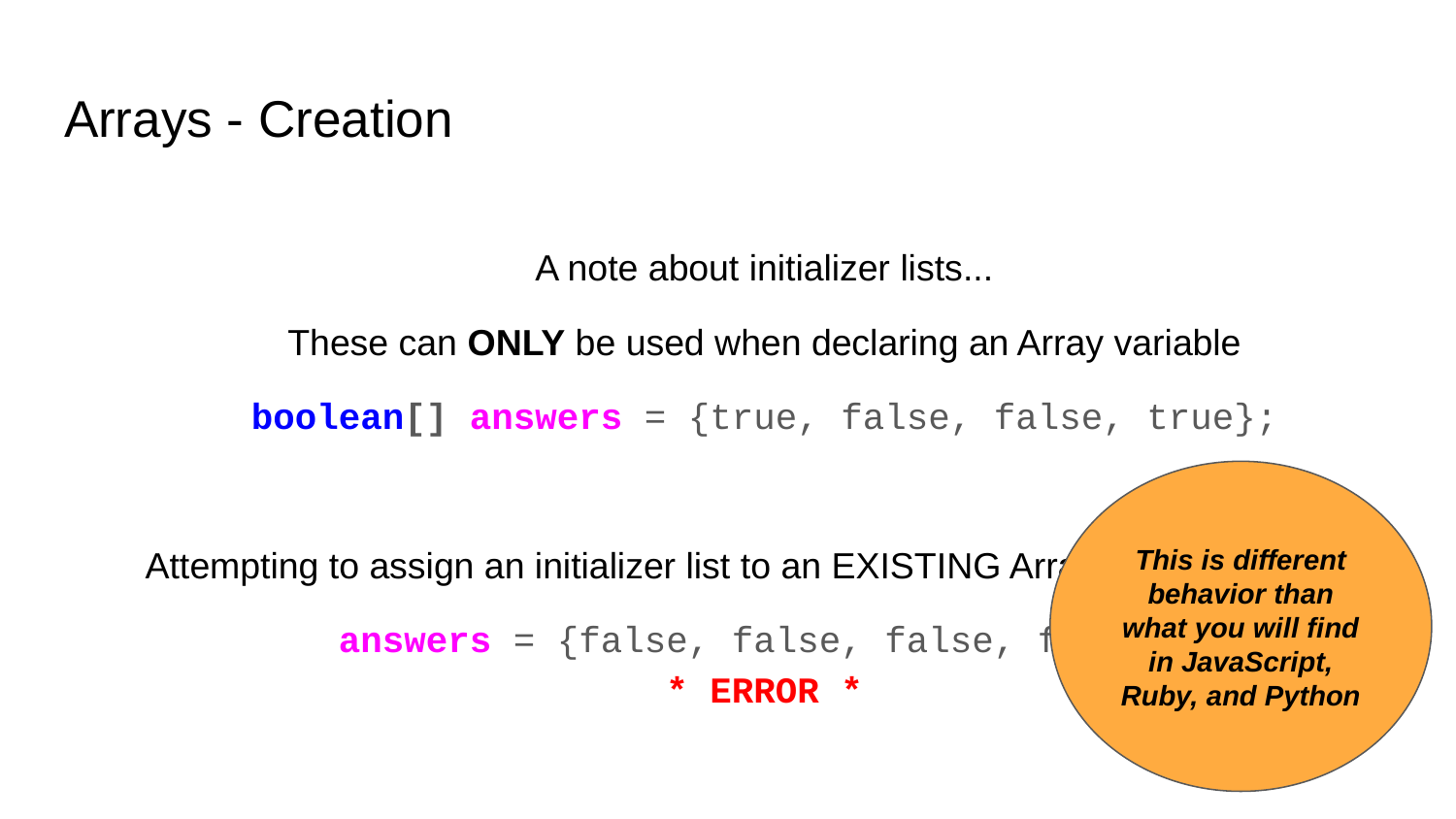

# Arrays - Creation
A note about initializer lists...
These can ONLY be used when declaring an Array variable
boolean[] answers = {true, false, false, true};

Attempting to assign an initializer list to an EXISTING Array variable will FAIL
answers = {false, false, false, false};
* ERROR *
This is different behavior than what you will find in JavaScript, Ruby, and Python